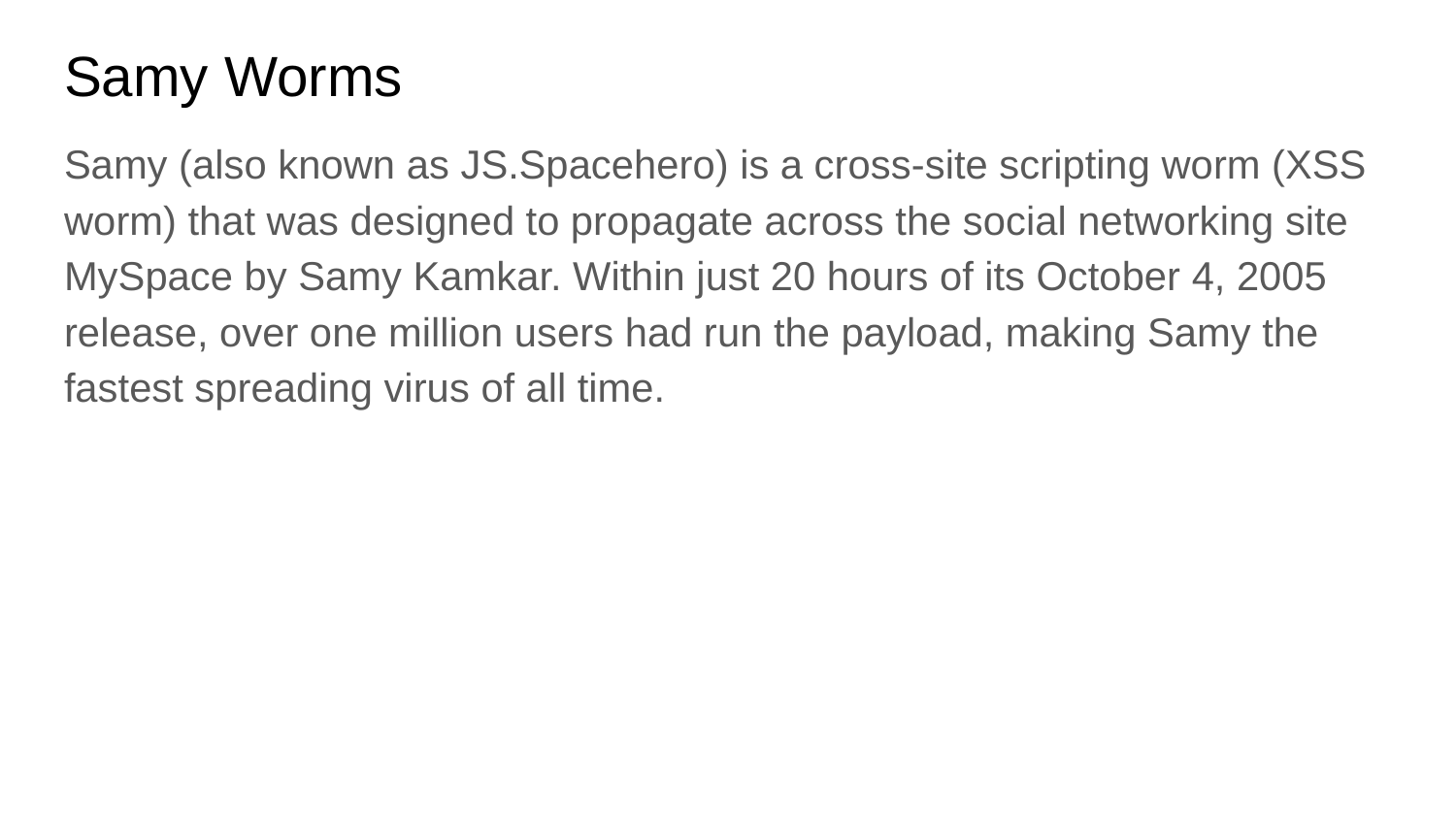

# Samy Worms
Samy (also known as JS.Spacehero) is a cross-site scripting worm (XSS worm) that was designed to propagate across the social networking site MySpace by Samy Kamkar. Within just 20 hours of its October 4, 2005 release, over one million users had run the payload, making Samy the fastest spreading virus of all time.